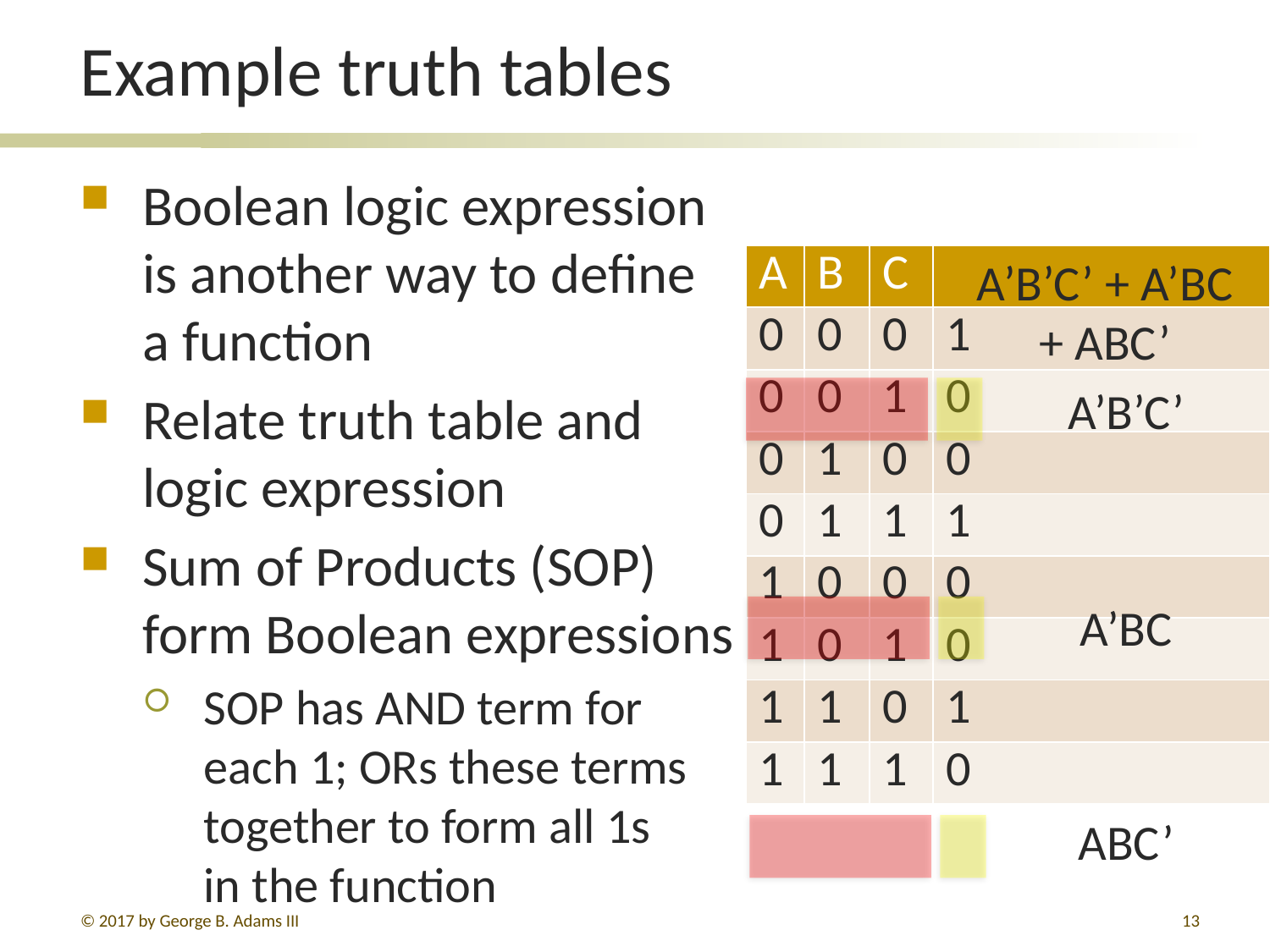

# Example truth tables
Boolean logic expression
is another way to define
a function
Relate truth table and
logic expression
Sum of Products (SOP)
form Boolean expressions
SOP has AND term for
each 1; ORs these terms
together to form all 1s
in the function

| A | B | C |  |
| --- | --- | --- | --- |
| 0 | 0 | 0 | 1 |
| 0 | 0 | 1 | 0 |
| 0 | 1 | 0 | 0 |
| 0 | 1 | 1 | 1 |
| 1 | 0 | 0 | 0 |
| 1 | 0 | 1 | 0 |
| 1 | 1 | 0 | 1 |
| 1 | 1 | 1 | 0 |
A’B’C’ + A’BC
+ ABC’
A’B’C’

A’BC

ABC’

© 2017 by George B. Adams III
13